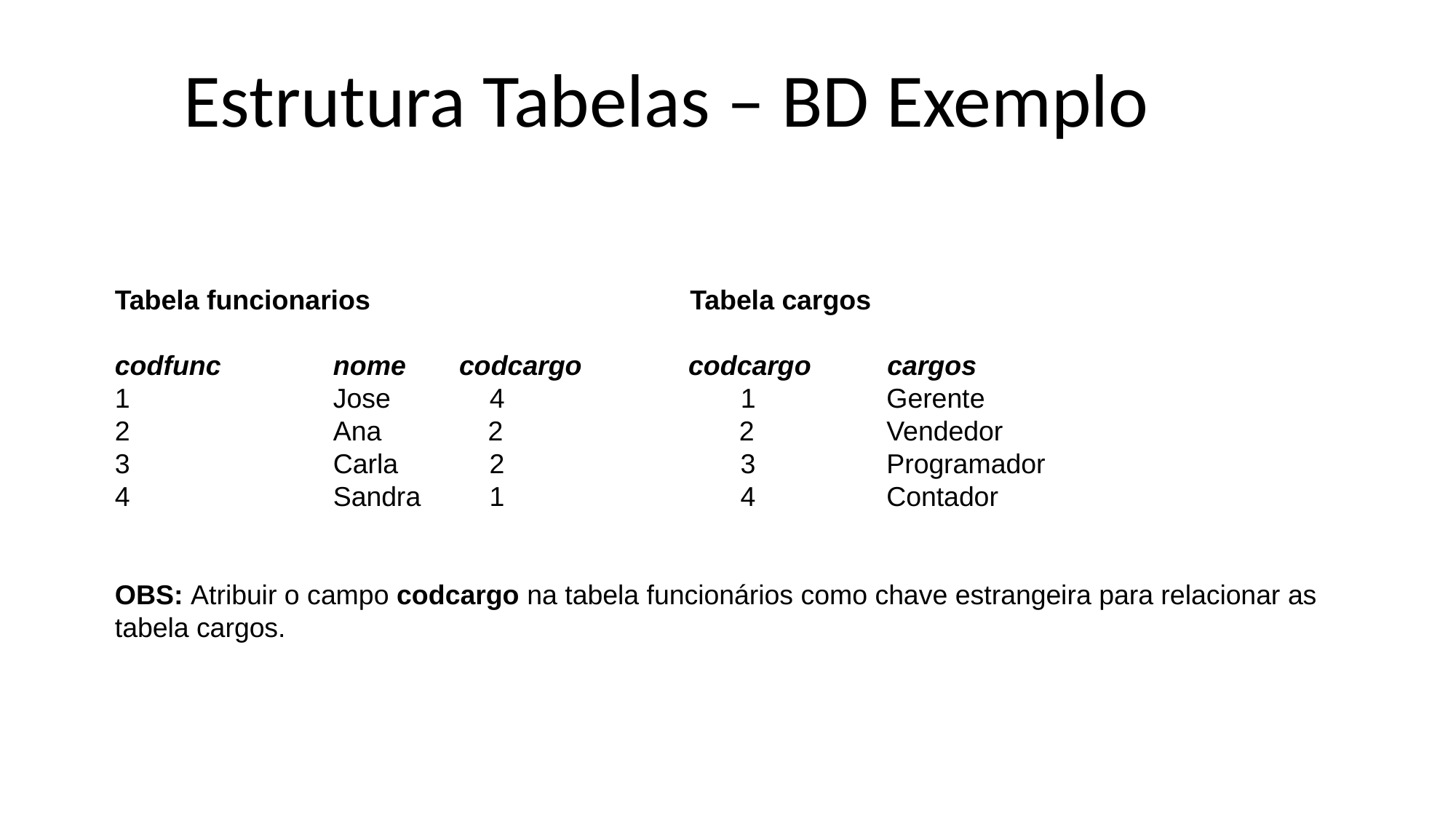

# Estrutura Tabelas – BD Exemplo
Tabela funcionarios                                          Tabela cargos

codfunc        	nome       codcargo              codcargo          cargos
1            		Jose             4                               1            	 Gerente
2            		Ana              2                               2           	 Vendedor
3            		Carla            2                               3            	 Programador
4            		Sandra         1                               4            	 Contador

OBS: Atribuir o campo codcargo na tabela funcionários como chave estrangeira para relacionar as tabela cargos.